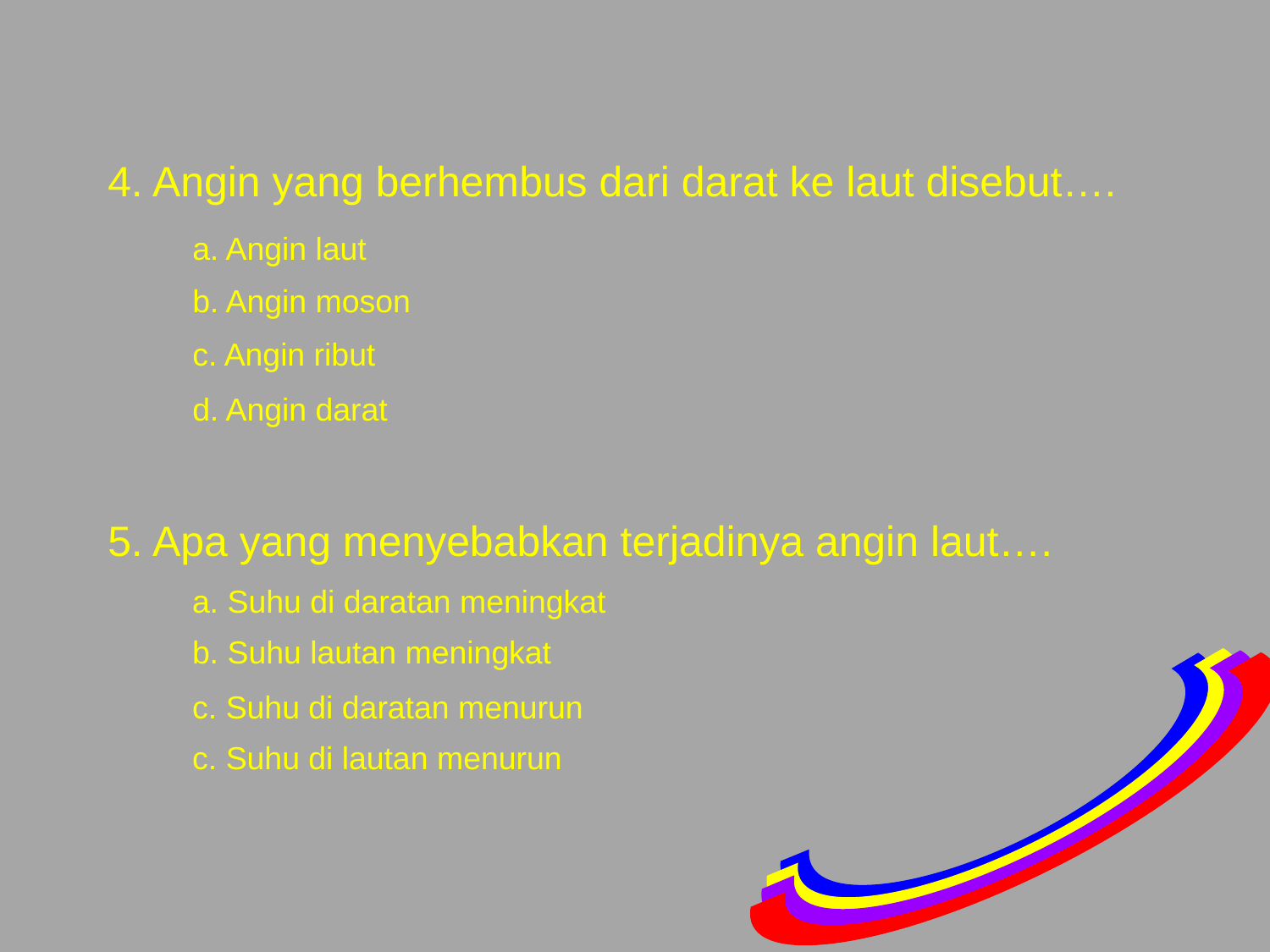

4. Angin yang berhembus dari darat ke laut disebut….
a. Angin laut
b. Angin moson
c. Angin ribut
d. Angin darat
5. Apa yang menyebabkan terjadinya angin laut….
a. Suhu di daratan meningkat
b. Suhu lautan meningkat
c. Suhu di daratan menurun

c. Suhu di lautan menurun